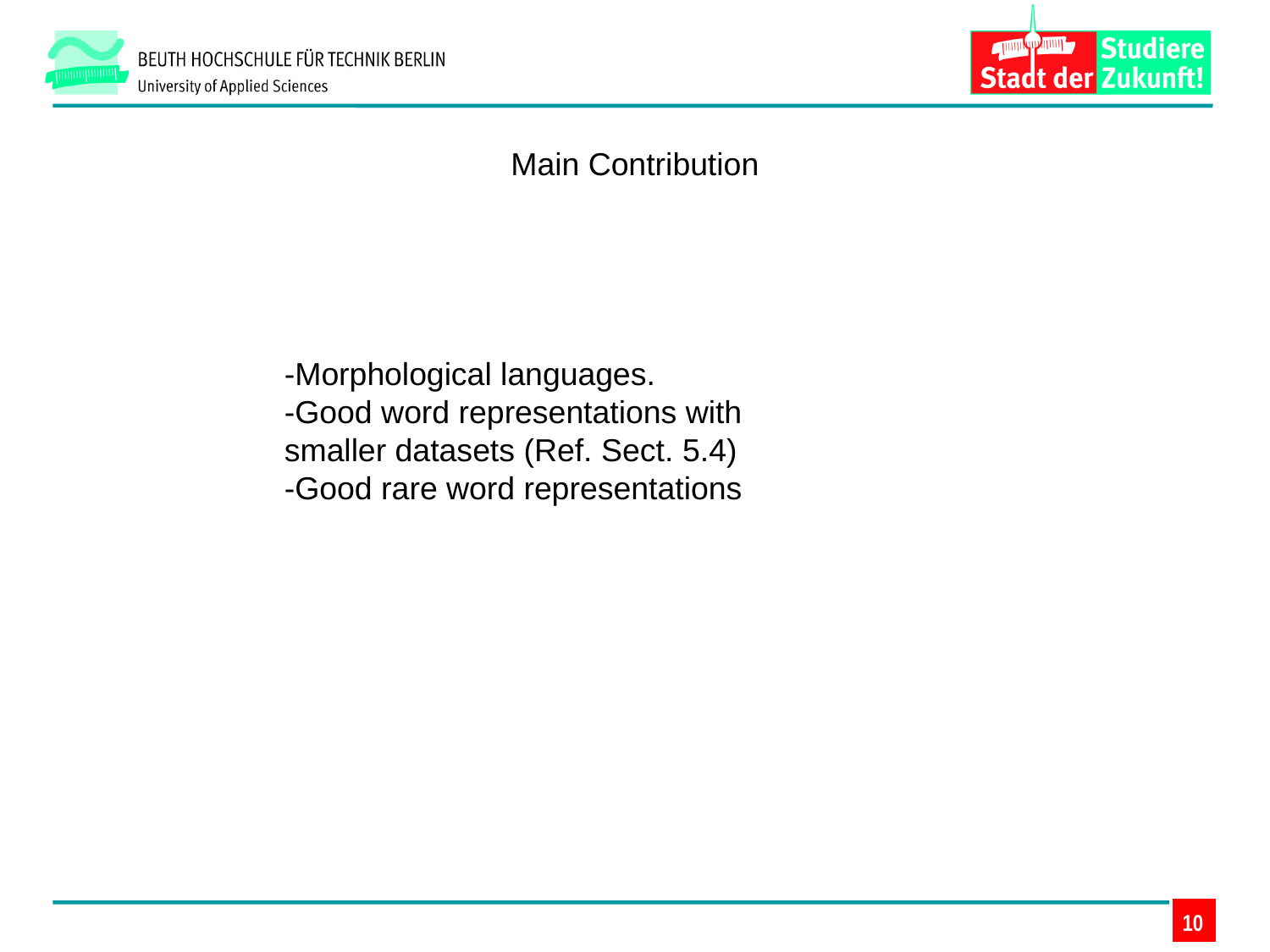

Main Contribution
-Morphological languages.
-Good word representations with smaller datasets (Ref. Sect. 5.4)
-Good rare word representations
10